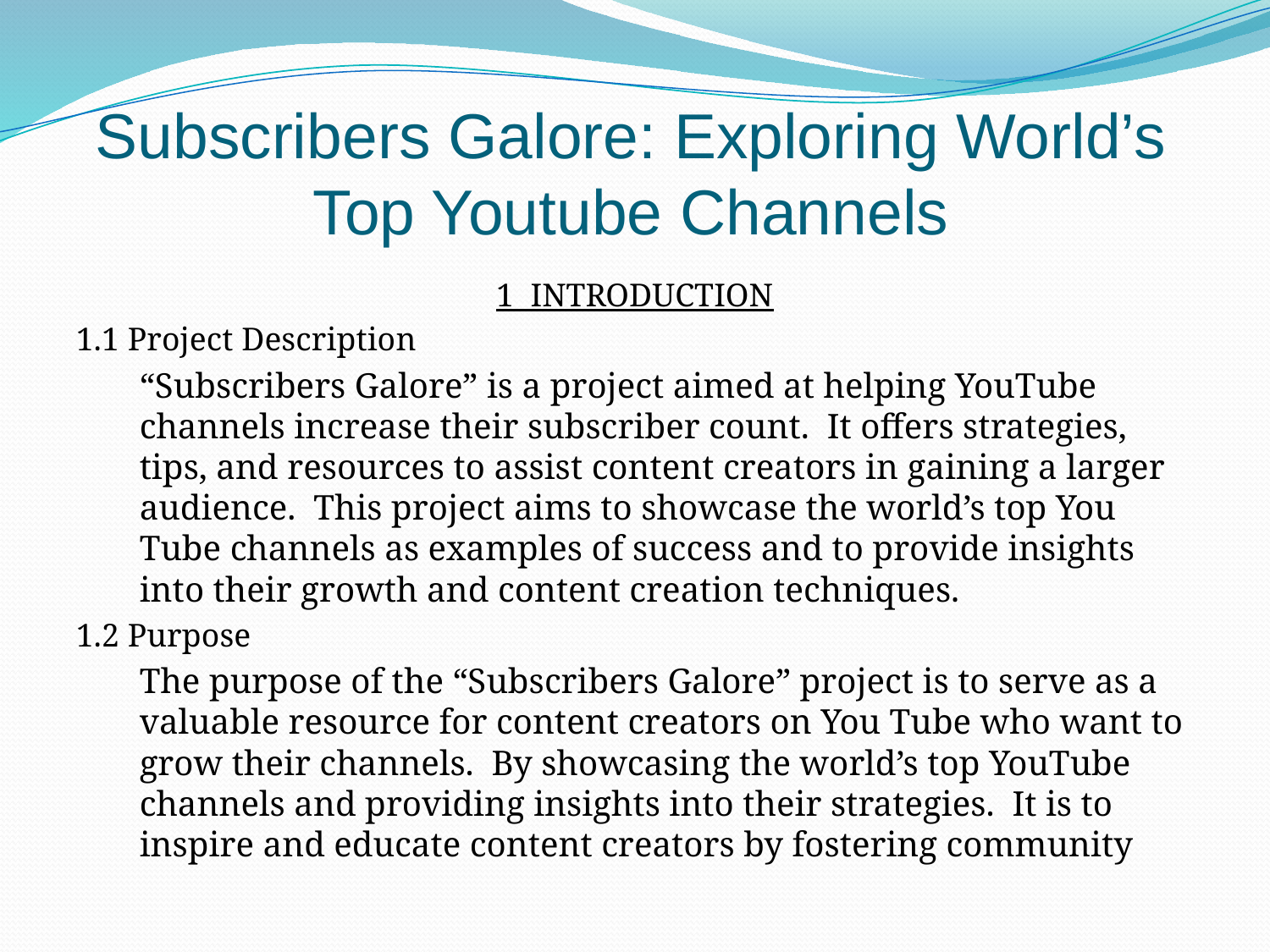

# Subscribers Galore: Exploring World’s Top Youtube Channels
1  INTRODUCTION
1.1 Project Description
		“Subscribers Galore” is a project aimed at helping YouTube channels increase their subscriber count.  It offers strategies, tips, and resources to assist content creators in gaining a larger audience.  This project aims to showcase the world’s top You Tube channels as examples of success and to provide insights into their growth and content creation techniques.
1.2 Purpose
		The purpose of the “Subscribers Galore” project is to serve as a valuable resource for content creators on You Tube who want to grow their channels.  By showcasing the world’s top YouTube channels and providing insights into their strategies.  It is to inspire and educate content creators by fostering community